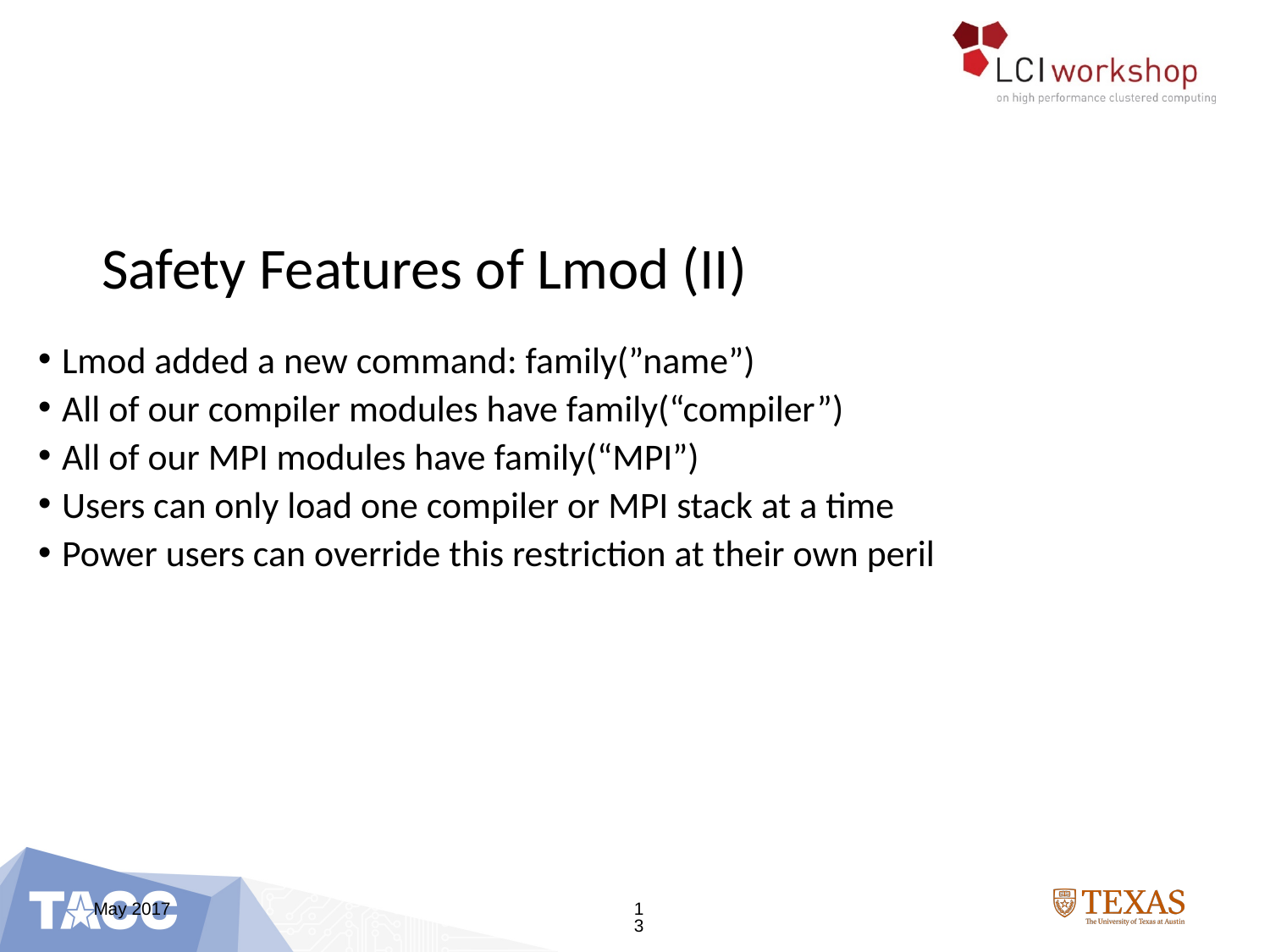

# Safety Features of Lmod (II)
Lmod added a new command: family(”name”)
All of our compiler modules have family(“compiler”)
All of our MPI modules have family(“MPI”)
Users can only load one compiler or MPI stack at a time
Power users can override this restriction at their own peril
May 2017
13